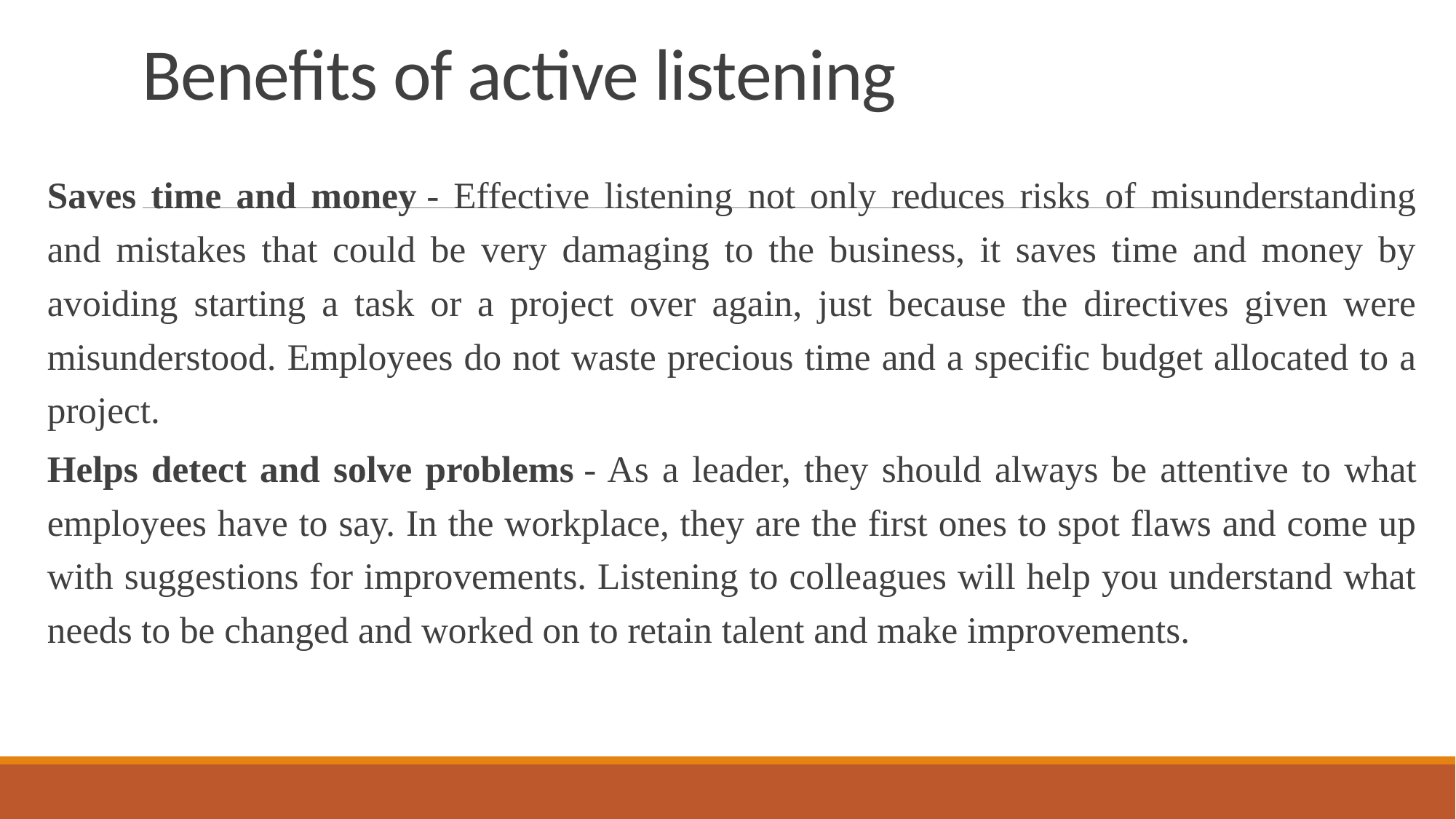

# Benefits of active listening
Saves time and money - Effective listening not only reduces risks of misunderstanding and mistakes that could be very damaging to the business, it saves time and money by avoiding starting a task or a project over again, just because the directives given were misunderstood. Employees do not waste precious time and a specific budget allocated to a project.
Helps detect and solve problems - As a leader, they should always be attentive to what employees have to say. In the workplace, they are the first ones to spot flaws and come up with suggestions for improvements. Listening to colleagues will help you understand what needs to be changed and worked on to retain talent and make improvements.